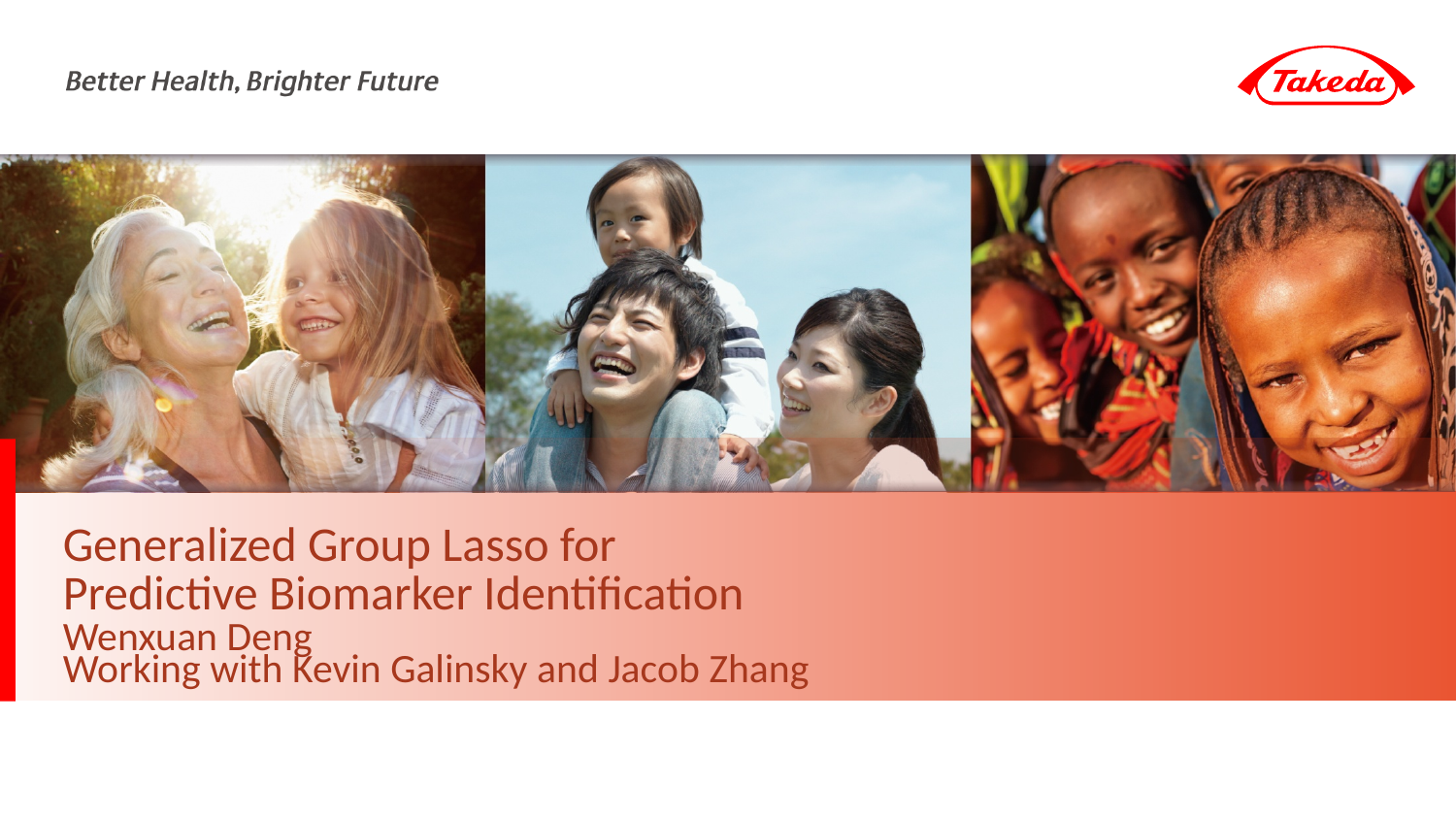

# Generalized Group Lasso for Predictive Biomarker Identification
Wenxuan Deng
Working with Kevin Galinsky and Jacob Zhang